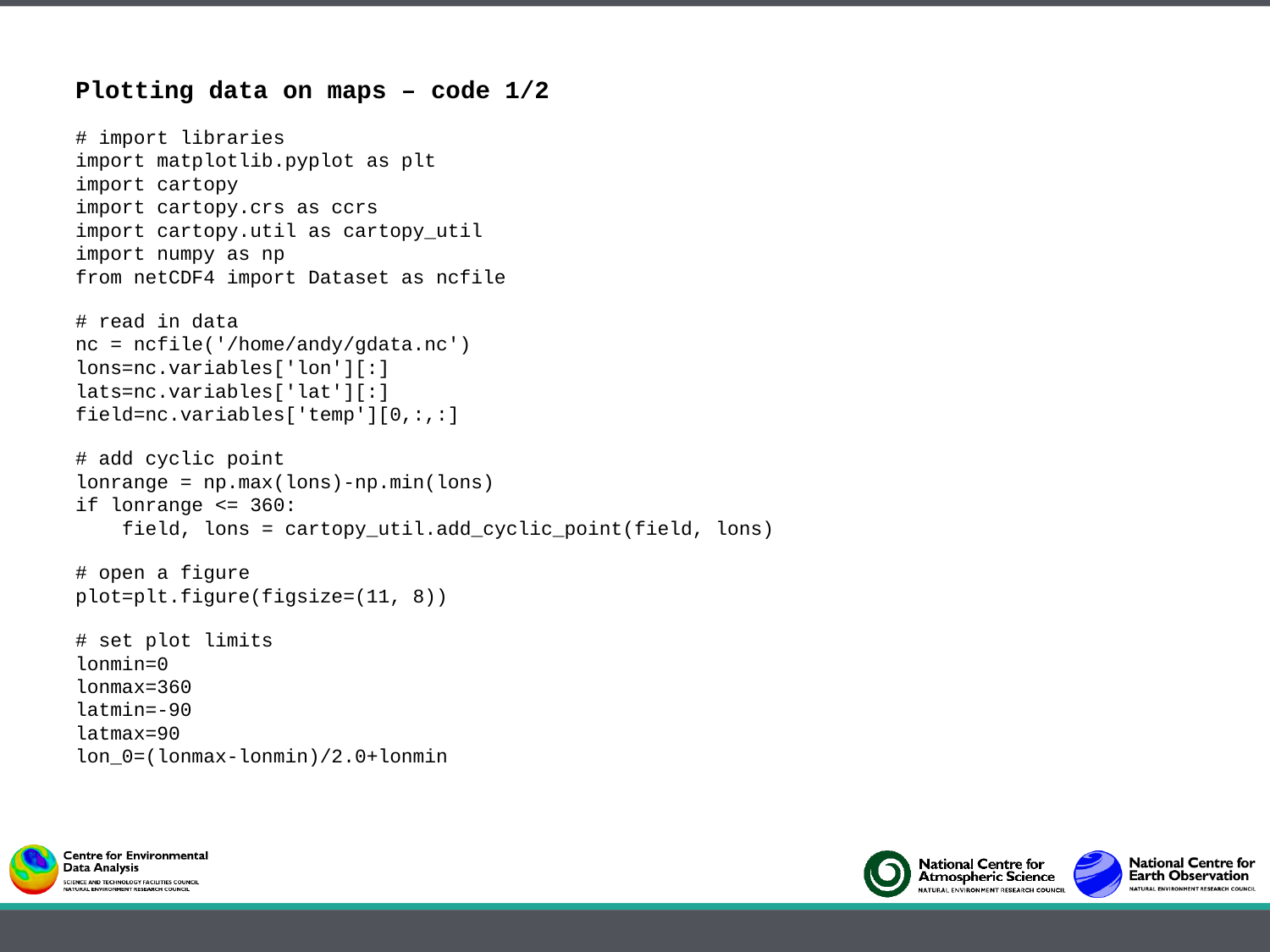

Plotting data on maps – code 1/2

# import libraries
import matplotlib.pyplot as plt
import cartopy
import cartopy.crs as ccrs
import cartopy.util as cartopy_util
import numpy as np
from netCDF4 import Dataset as ncfile

# read in data
nc = ncfile('/home/andy/gdata.nc')
lons=nc.variables['lon'][:]
lats=nc.variables['lat'][:]
field=nc.variables['temp'][0,:,:]

# add cyclic point
lonrange = np.max(lons)-np.min(lons)
if lonrange <= 360:
    field, lons = cartopy_util.add_cyclic_point(field, lons)

# open a figure
plot=plt.figure(figsize=(11, 8))

# set plot limits
lonmin=0
lonmax=360
latmin=-90
latmax=90
lon_0=(lonmax-lonmin)/2.0+lonmin